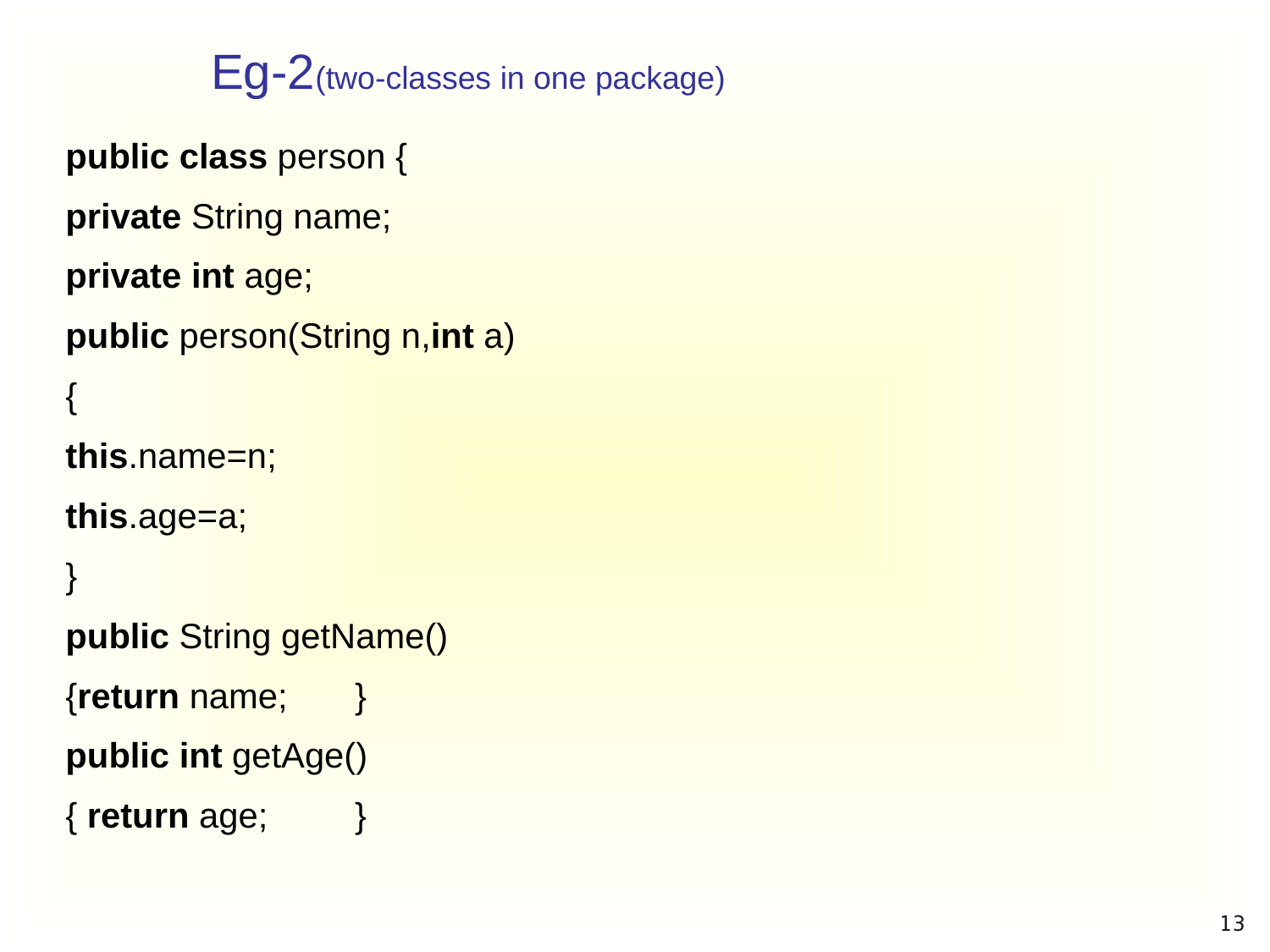

# Eg-2(two-classes in one package)
public class person {
private String name;
private int age;
public person(String n,int a)
{
this.name=n;
this.age=a;
}
public String getName()
{return name;	}
public int getAge()
{ return age;	}

13